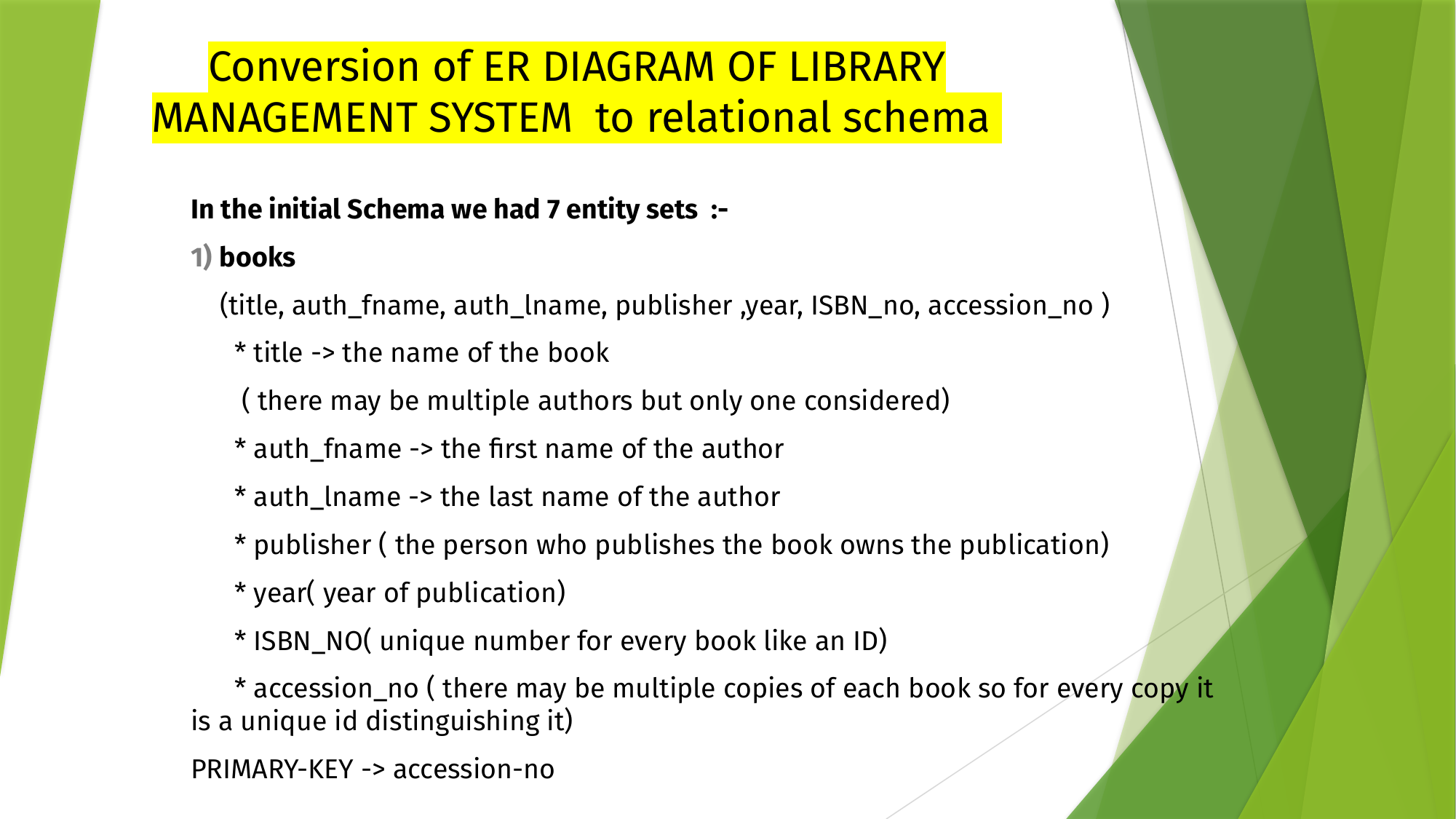

# Conversion of ER DIAGRAM OF LIBRARY MANAGEMENT SYSTEM  to relational schema
In the initial Schema we had 7 entity sets  :-
1) books
    (title, auth_fname, auth_lname, publisher ,year, ISBN_no, accession_no )
      * title -> the name of the book
       ( there may be multiple authors but only one considered)
      * auth_fname -> the first name of the author
      * auth_lname -> the last name of the author
      * publisher ( the person who publishes the book owns the publication)
      * year( year of publication)
      * ISBN_NO( unique number for every book like an ID)
      * accession_no ( there may be multiple copies of each book so for every copy it is a unique id distinguishing it)
PRIMARY-KEY -> accession-no